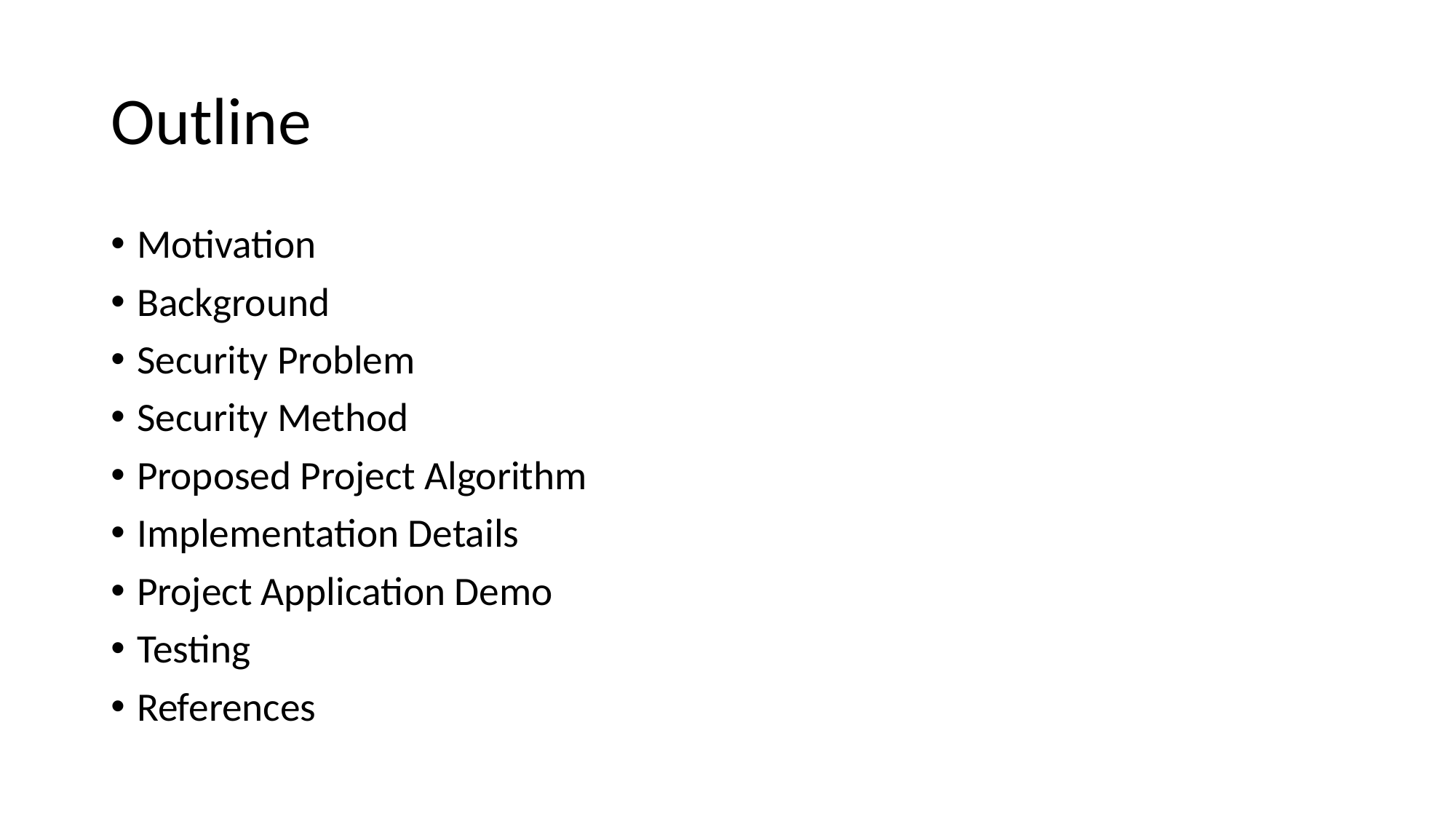

# Outline
Motivation
Background
Security Problem
Security Method
Proposed Project Algorithm
Implementation Details
Project Application Demo
Testing
References